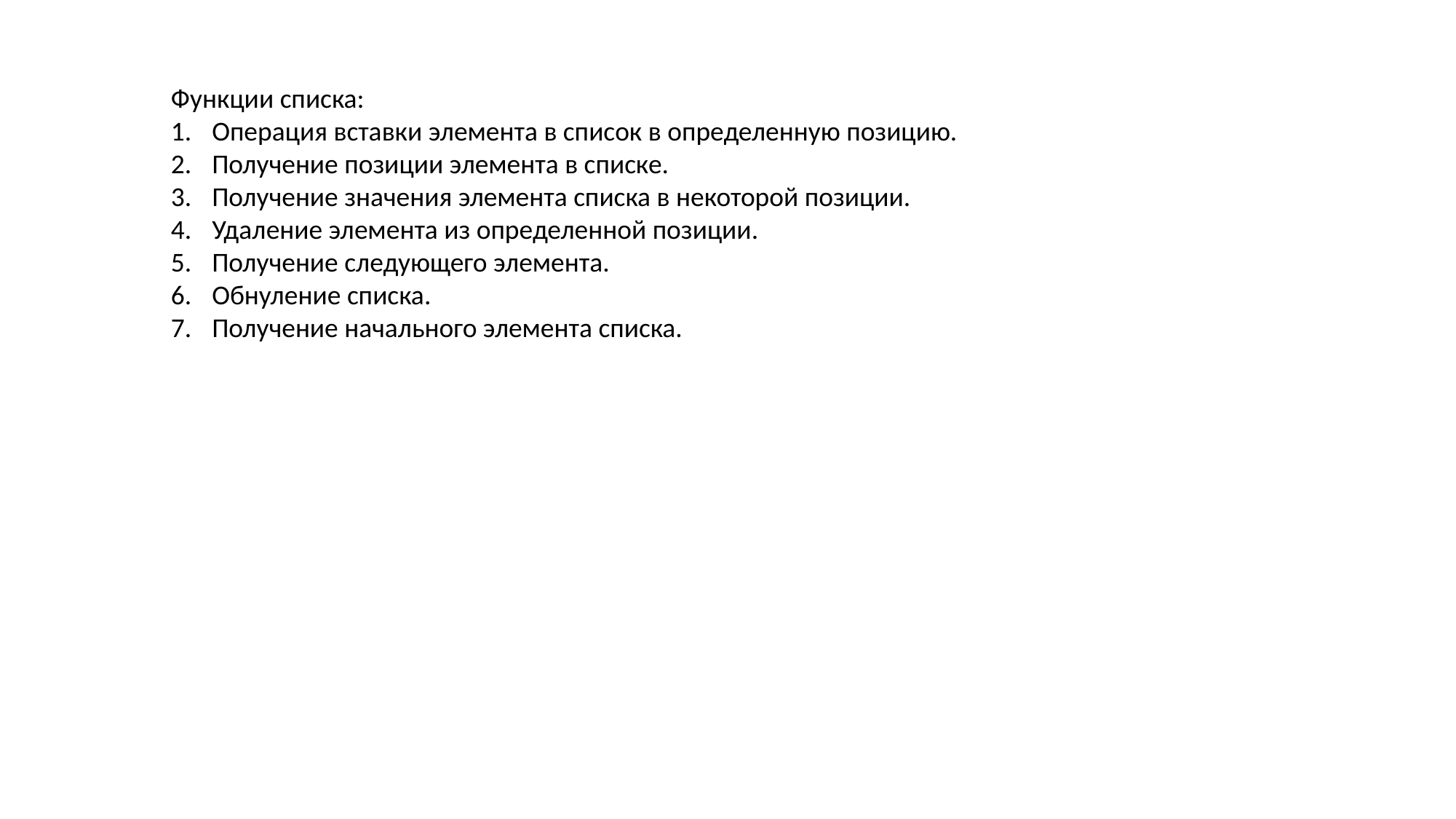

Функции списка:
Операция вставки элемента в список в определенную позицию.
Получение позиции элемента в списке.
Получение значения элемента списка в некоторой позиции.
Удаление элемента из определенной позиции.
Получение следующего элемента.
Обнуление списка.
Получение начального элемента списка.